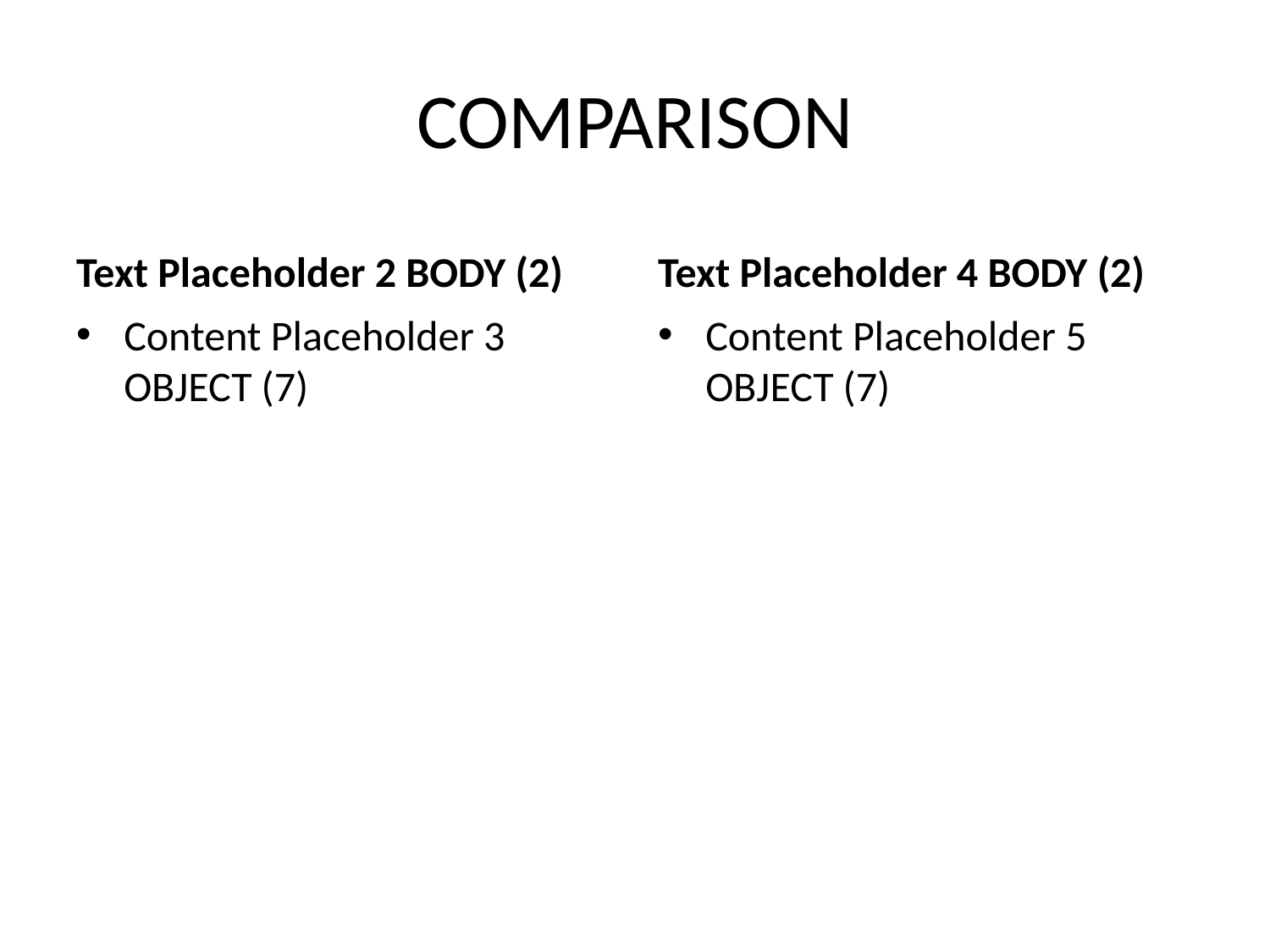

# COMPARISON
Text Placeholder 2 BODY (2)
Text Placeholder 4 BODY (2)
Content Placeholder 3 OBJECT (7)
Content Placeholder 5 OBJECT (7)